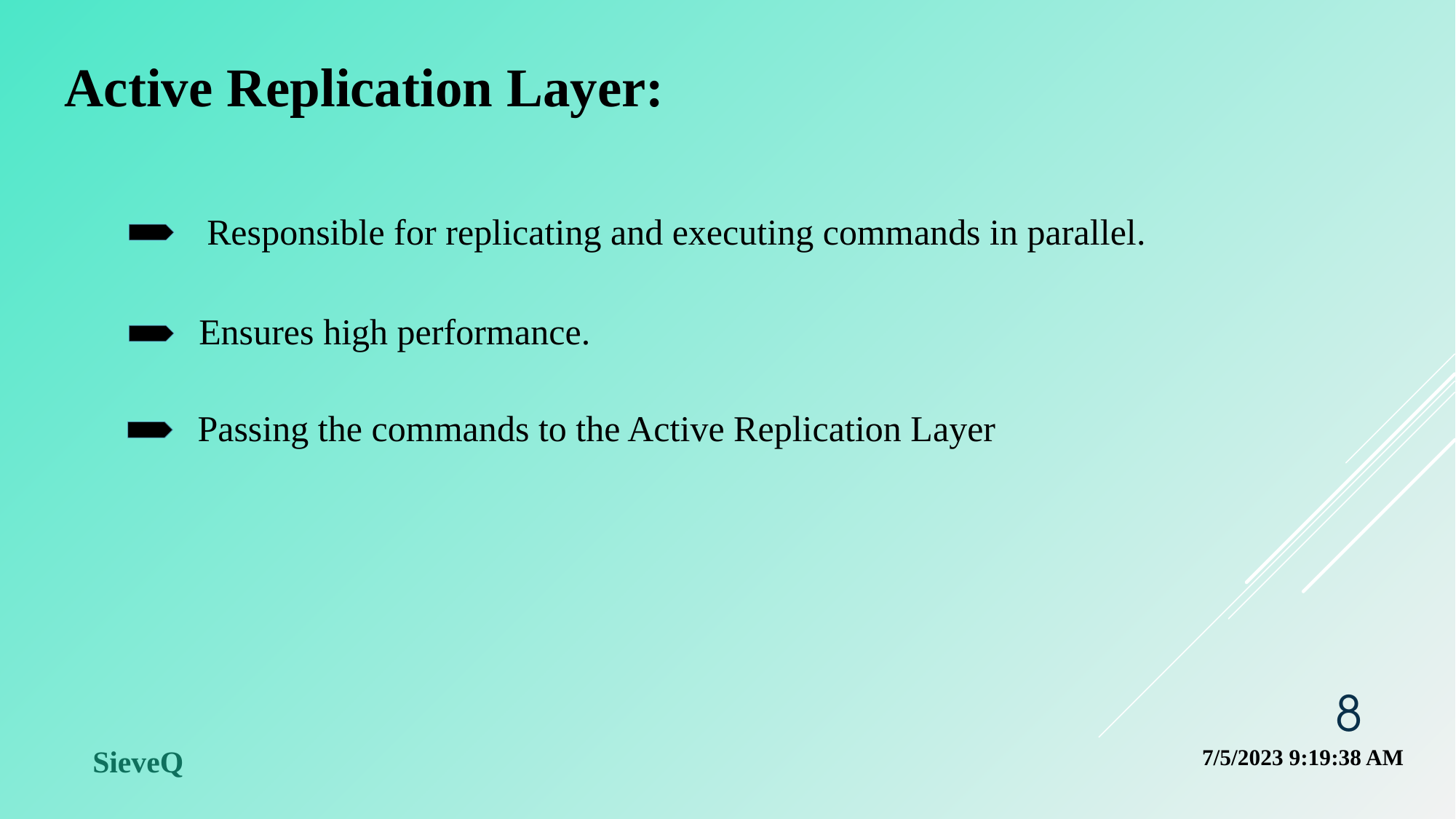

Active Replication Layer:
Responsible for replicating and executing commands in parallel.

Ensures high performance.

Passing the commands to the Active Replication Layer

8
SieveQ
7/5/2023 9:19:38 AM